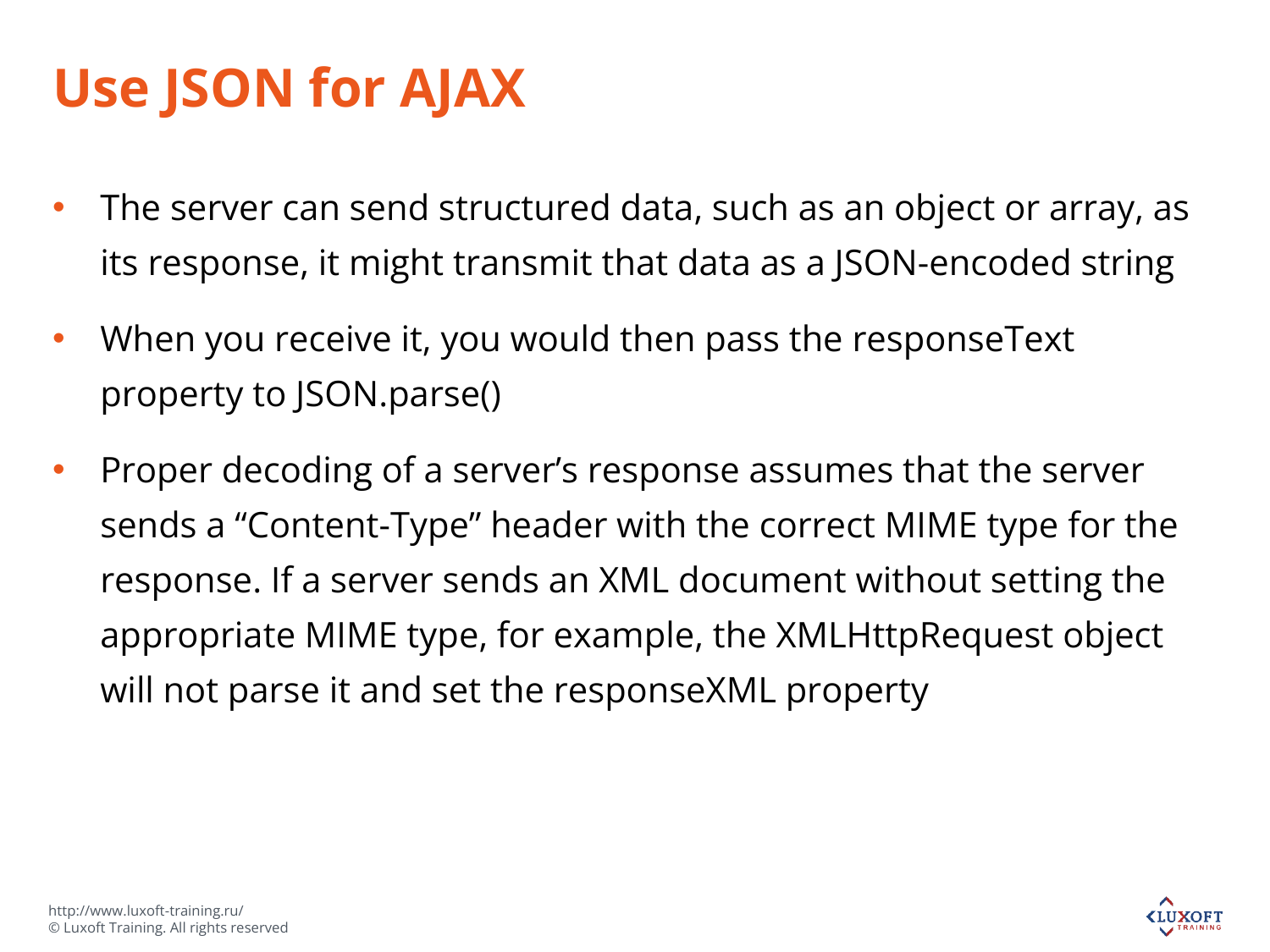

# Use JSON for AJAX
The server can send structured data, such as an object or array, as its response, it might transmit that data as a JSON-encoded string
When you receive it, you would then pass the responseText property to JSON.parse()
Proper decoding of a server’s response assumes that the server sends a “Content-Type” header with the correct MIME type for the response. If a server sends an XML document without setting the appropriate MIME type, for example, the XMLHttpRequest object will not parse it and set the responseXML property